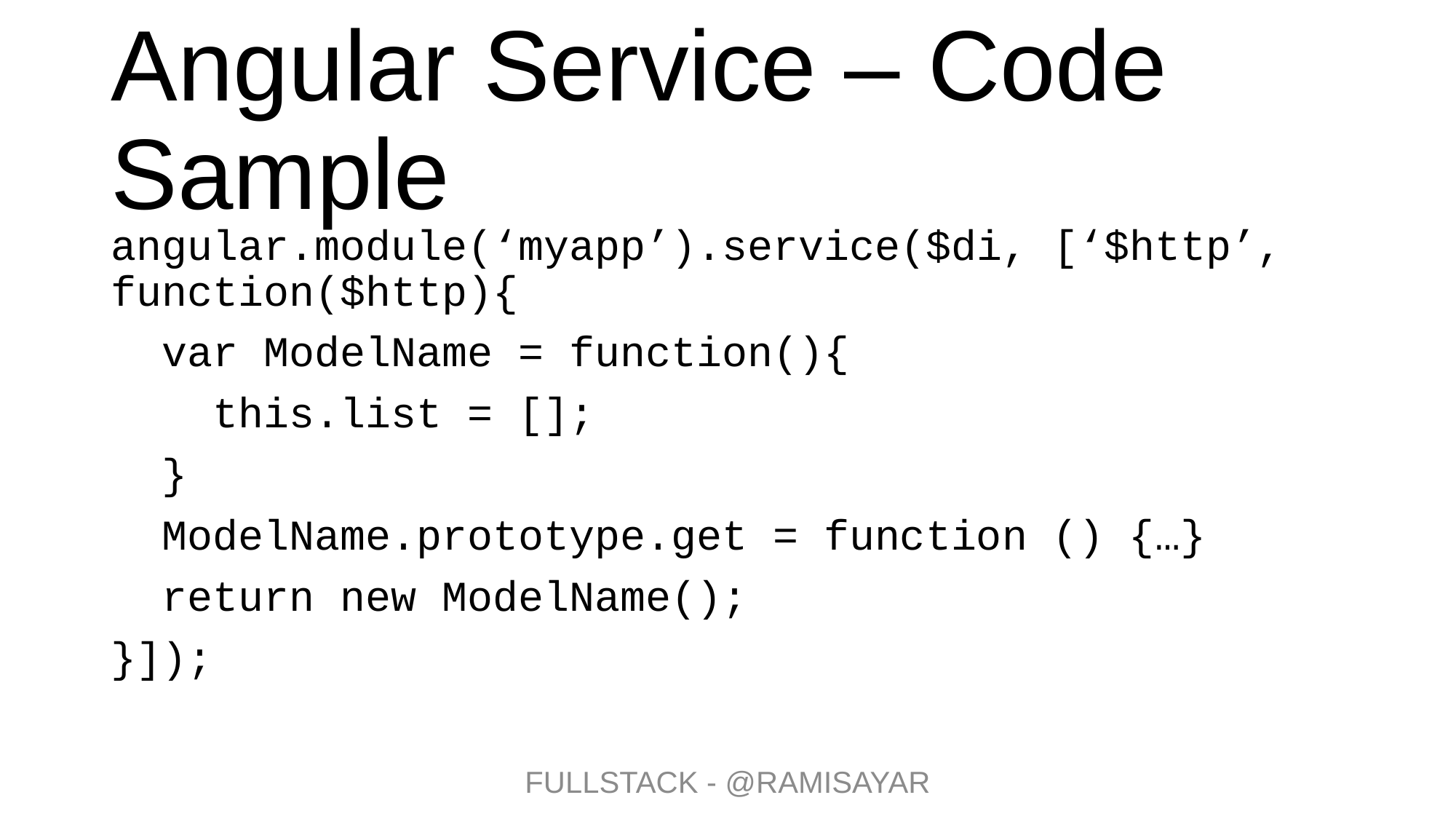

# Angular Service – Code Sample
angular.module(‘myapp’).service($di, [‘$http’, function($http){
  var ModelName = function(){
    this.list = [];
  }
  ModelName.prototype.get = function () {…}
  return new ModelName();
}]);
FULLSTACK - @RAMISAYAR